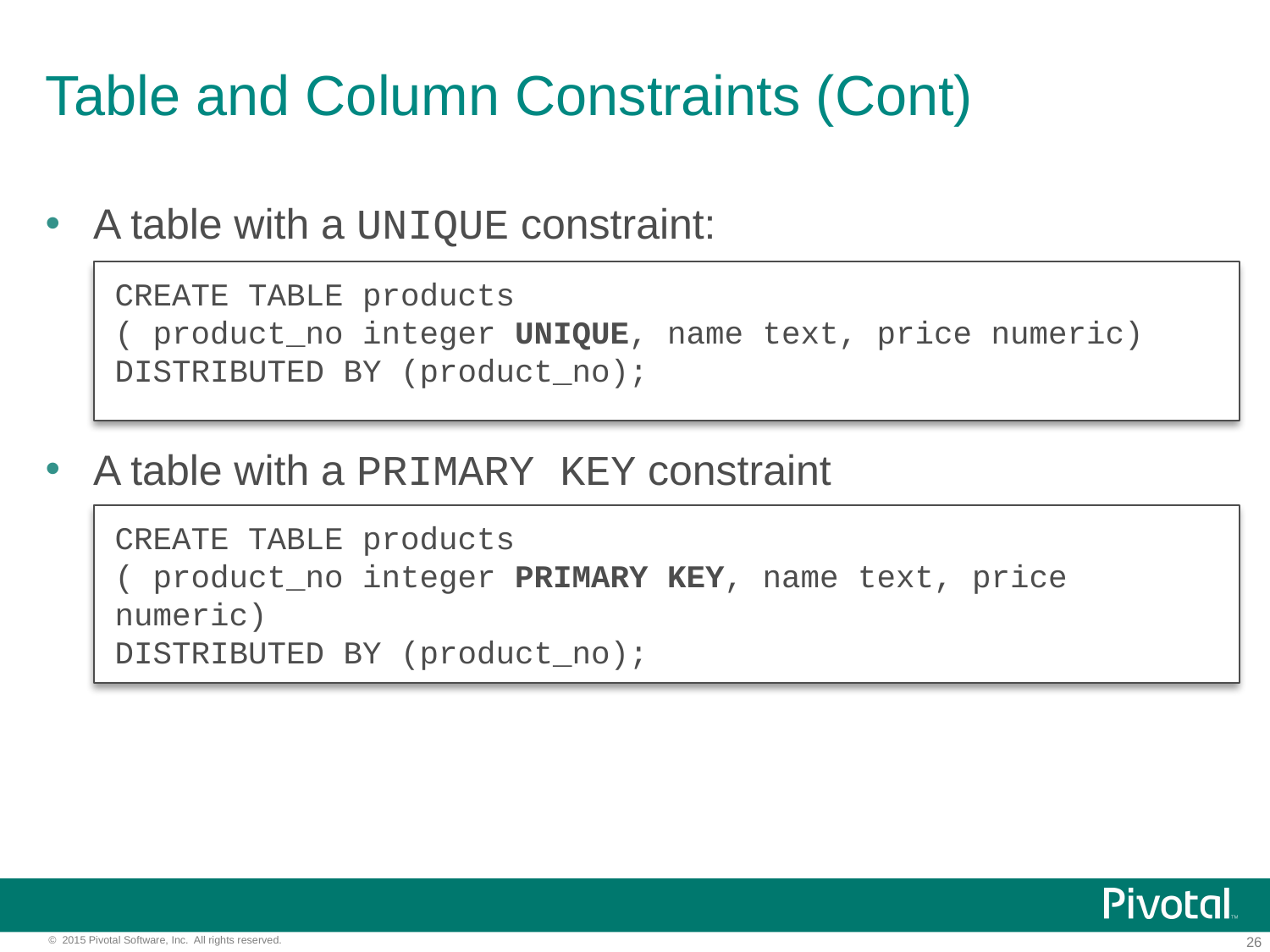

# Table and Column Constraints (Cont)
A table with a UNIQUE constraint:

A table with a PRIMARY KEY constraint

CREATE TABLE products
( product_no integer UNIQUE, name text, price numeric)
DISTRIBUTED BY (product_no);

CREATE TABLE products
( product_no integer PRIMARY KEY, name text, price numeric)
DISTRIBUTED BY (product_no);